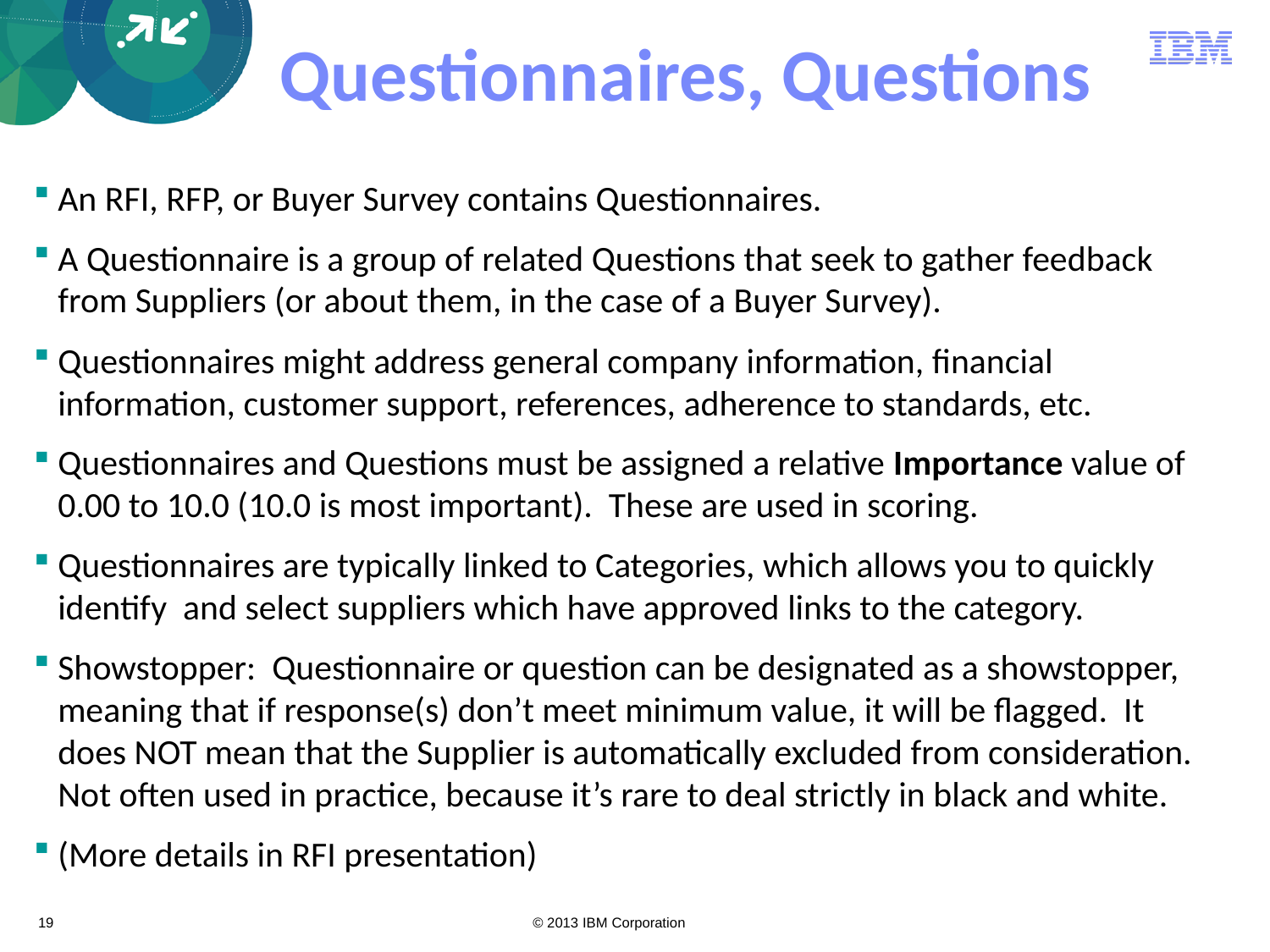

# Questionnaires, Questions
An RFI, RFP, or Buyer Survey contains Questionnaires.
A Questionnaire is a group of related Questions that seek to gather feedback from Suppliers (or about them, in the case of a Buyer Survey).
Questionnaires might address general company information, financial information, customer support, references, adherence to standards, etc.
Questionnaires and Questions must be assigned a relative Importance value of 0.00 to 10.0 (10.0 is most important).  These are used in scoring.
Questionnaires are typically linked to Categories, which allows you to quickly identify  and select suppliers which have approved links to the category.
Showstopper:  Questionnaire or question can be designated as a showstopper, meaning that if response(s) don’t meet minimum value, it will be flagged.  It does NOT mean that the Supplier is automatically excluded from consideration.  Not often used in practice, because it’s rare to deal strictly in black and white.
(More details in RFI presentation)
19